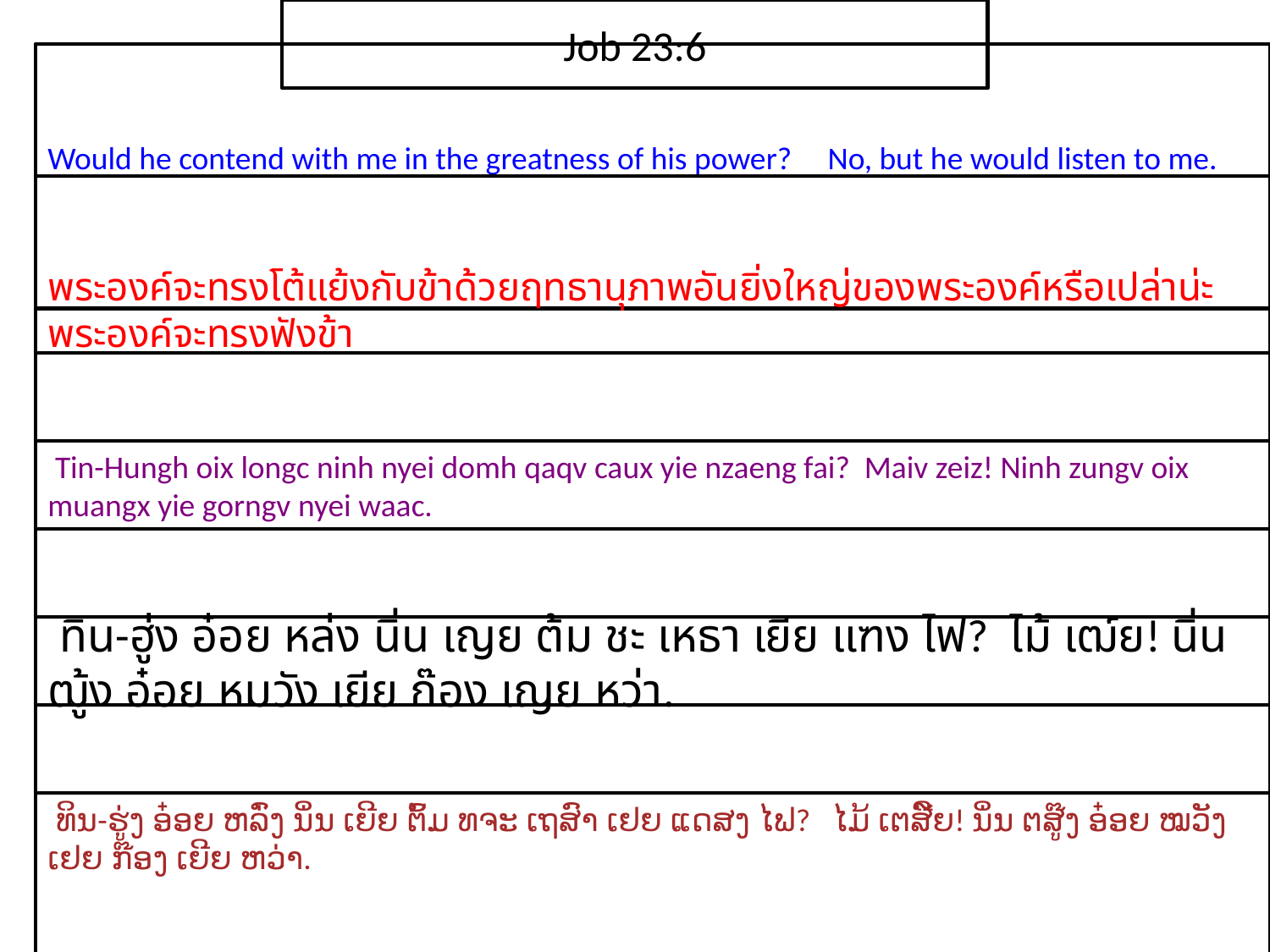

Job 23:6
Would he contend with me in the greatness of his power?     No, but he would listen to me.
​พระ​องค์​จะ​ทรง​โต้แย้ง​กับ​ข้า​ด้วย​ฤทธานุภาพ​อัน​ยิ่งใหญ่​ของ​พระ​องค์​หรือ​เปล่าน่ะ ​พระ​องค์​จะ​ทรง​ฟัง​ข้า
 Tin-Hungh oix longc ninh nyei domh qaqv caux yie nzaeng fai?  Maiv zeiz! Ninh zungv oix muangx yie gorngv nyei waac.
 ทิน-ฮู่ง อ๋อย หล่ง นิ่น เญย ต้ม ชะ เหธา เยีย แฑง ไฟ?  ไม้ เฒ์ย! นิ่น ฒู้ง อ๋อย หมวัง เยีย ก๊อง เญย หว่า.
 ທິນ-ຮູ່ງ ອ໋ອຍ ຫລົ່ງ ນິ່ນ ເຍີຍ ຕົ້ມ ທຈະ ເຖສົາ ເຢຍ ແດສງ ໄຟ?   ໄມ້ ເຕສີ໌ຍ! ນິ່ນ ຕສູ໊ງ ອ໋ອຍ ໝວັງ ເຢຍ ກ໊ອງ ເຍີຍ ຫວ່າ.